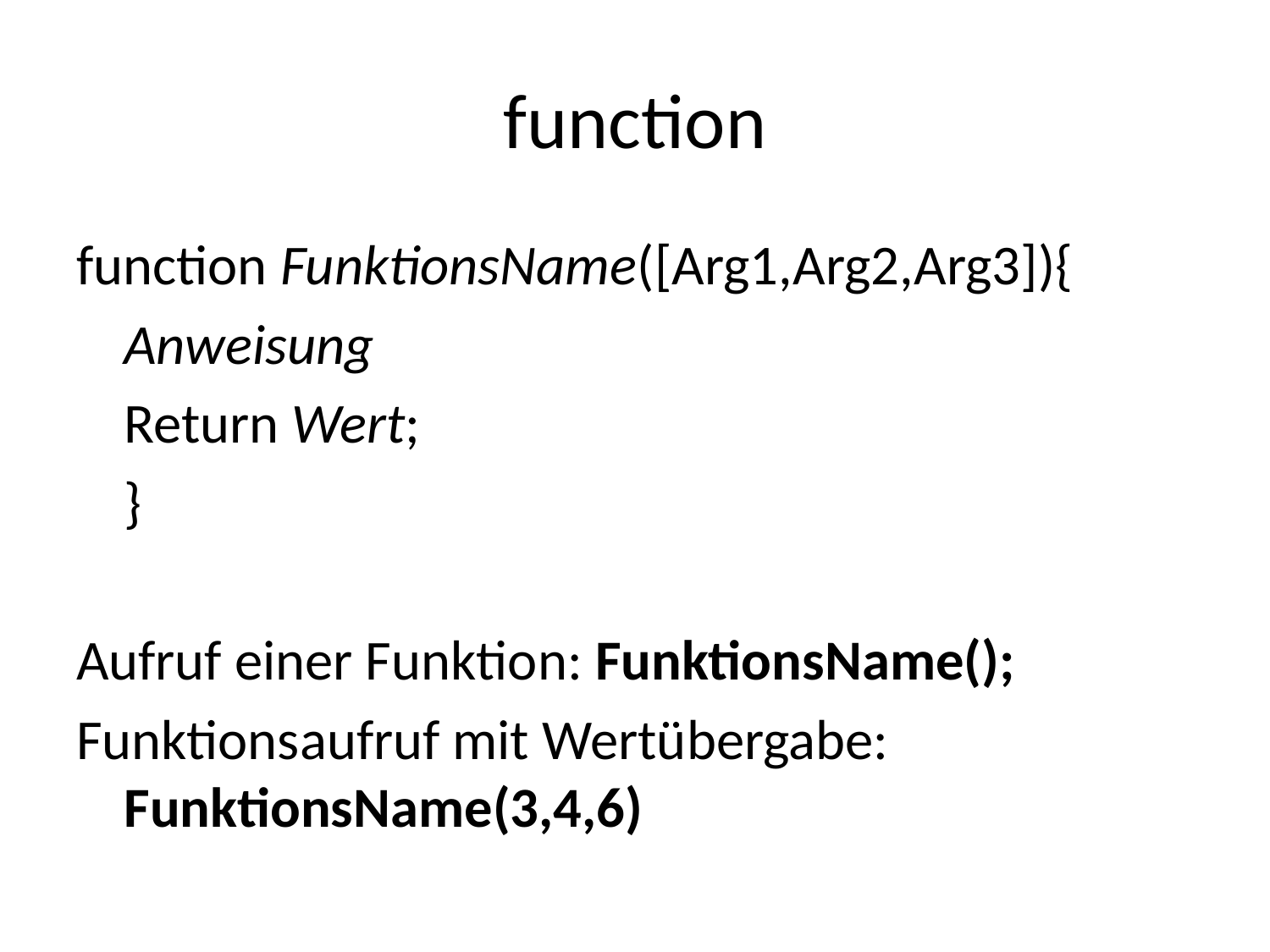

# function
function FunktionsName([Arg1,Arg2,Arg3]){
	Anweisung
	Return Wert;
	}

Aufruf einer Funktion: FunktionsName();
Funktionsaufruf mit Wertübergabe: FunktionsName(3,4,6)